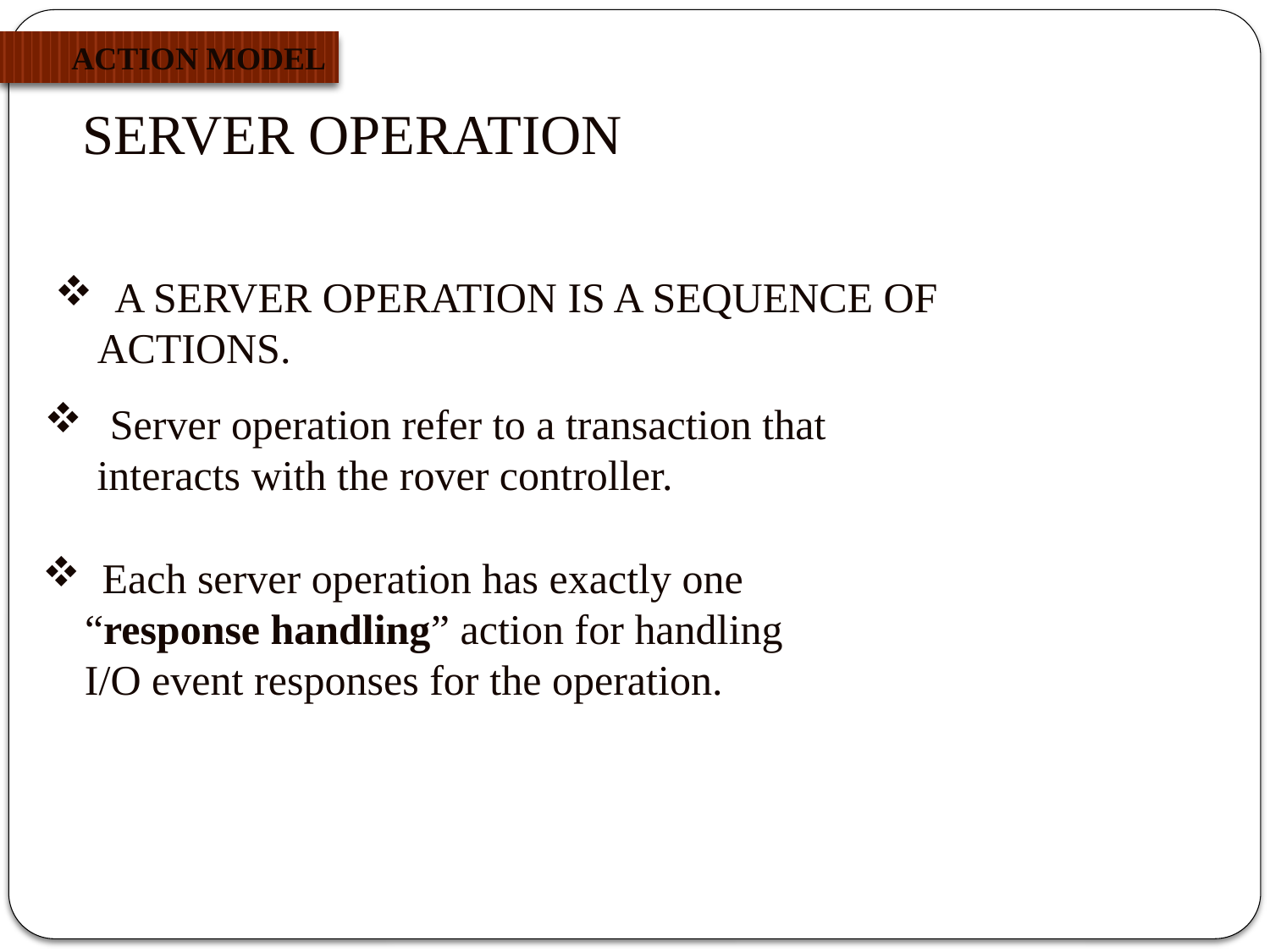

ACTION MODEL
# SERVER OPERATION
  A SERVER OPERATION IS A SEQUENCE OF
    ACTIONS.
  Server operation refer to a transaction that
     interacts with the rover controller.
  Each server operation has exactly one
    “response handling” action for handling
    I/O event responses for the operation.